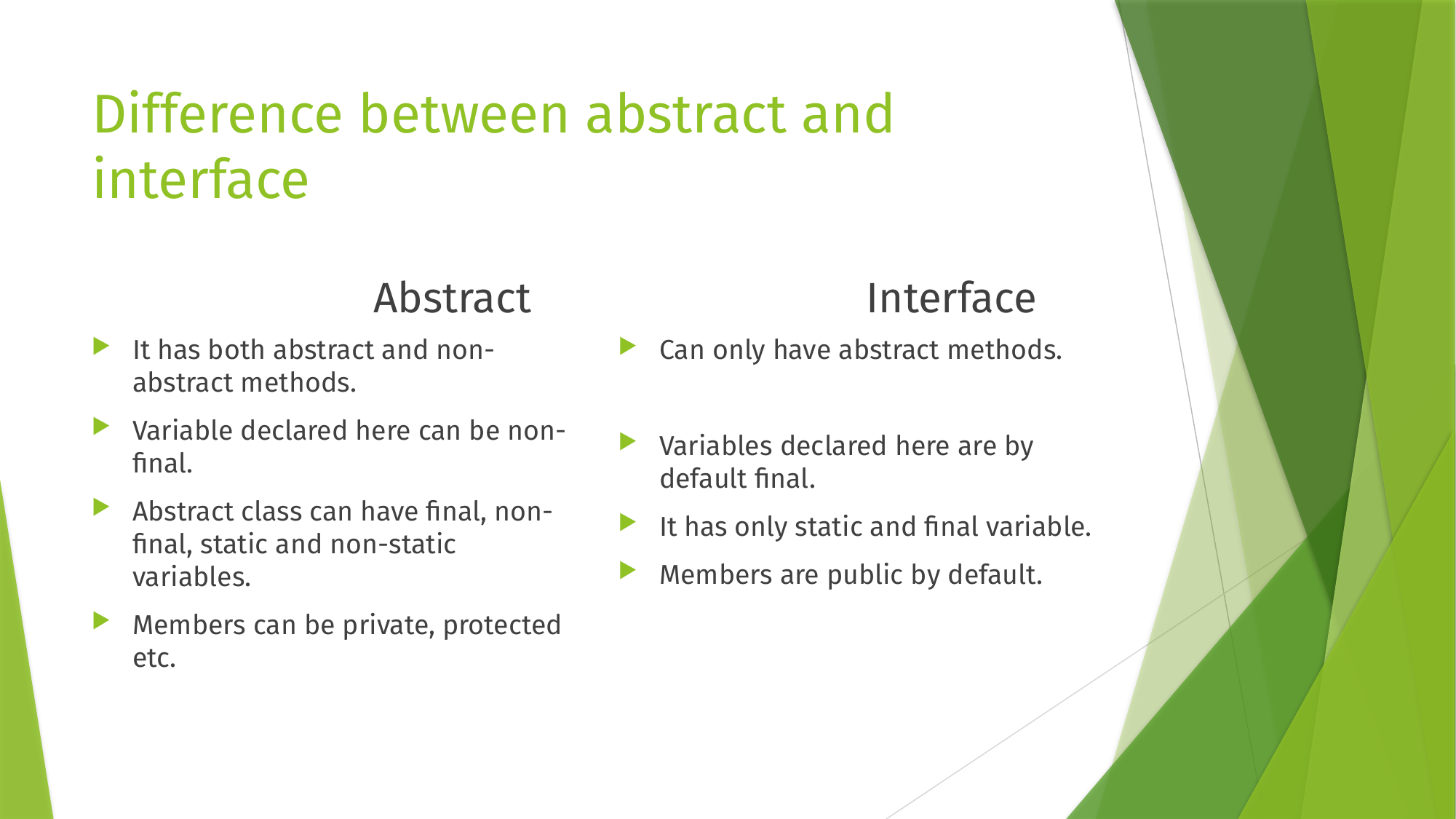

# Difference between abstract and interface
                         Abstract
                      Interface
It has both abstract and non-abstract methods.
Variable declared here can be non-final.
Abstract class can have final, non-final, static and non-static variables.
Members can be private, protected etc.
Can only have abstract methods.

Variables declared here are by default final.
It has only static and final variable.
Members are public by default.